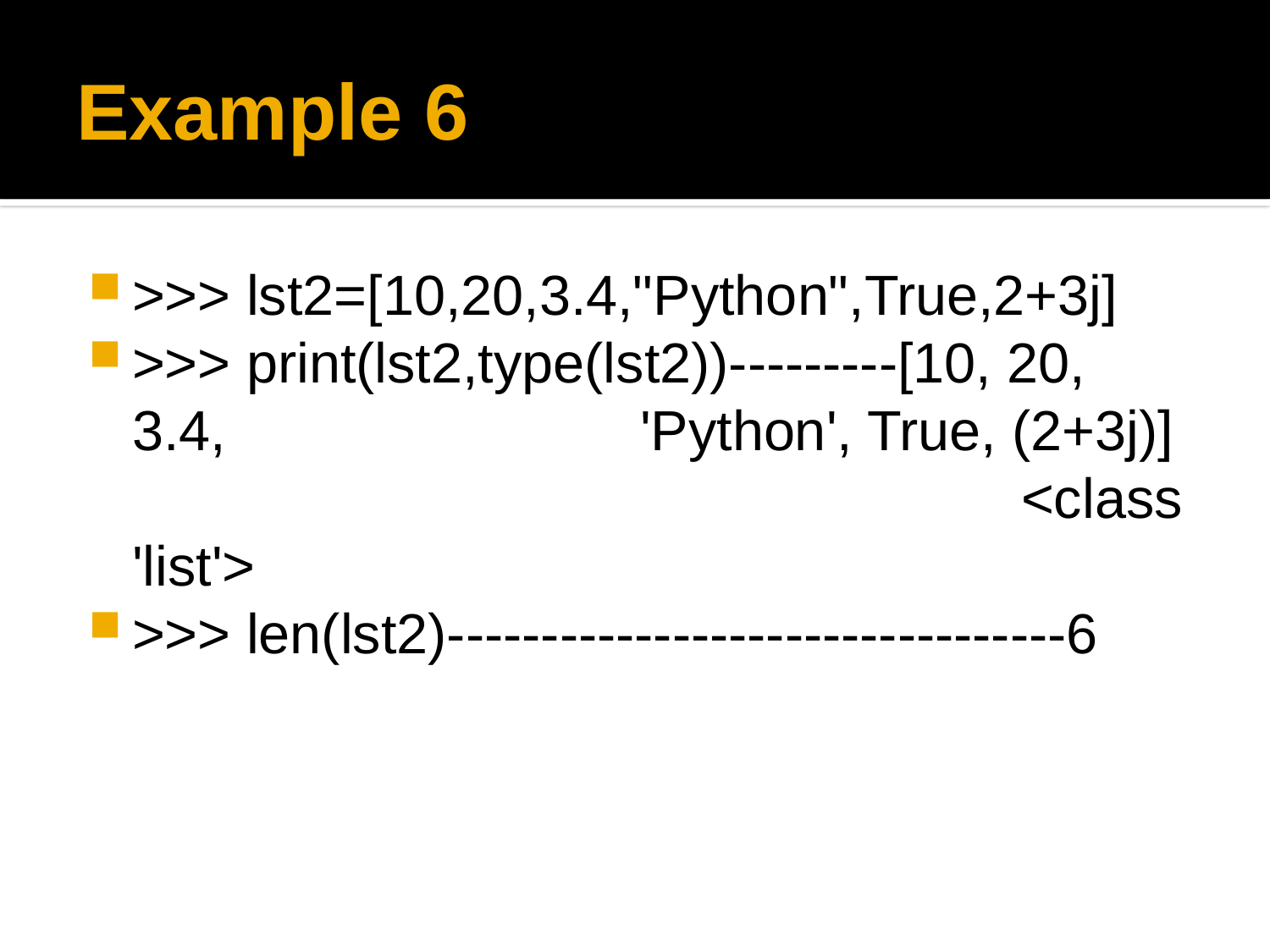

# Example 6
>>> lst2=[10,20,3.4,"Python",True,2+3j]
>>> print(lst2,type(lst2))---------[10, 20, 3.4, 				'Python', True, (2+3j)] 							<class 'list'>
>>> len(lst2)---------------------------------6